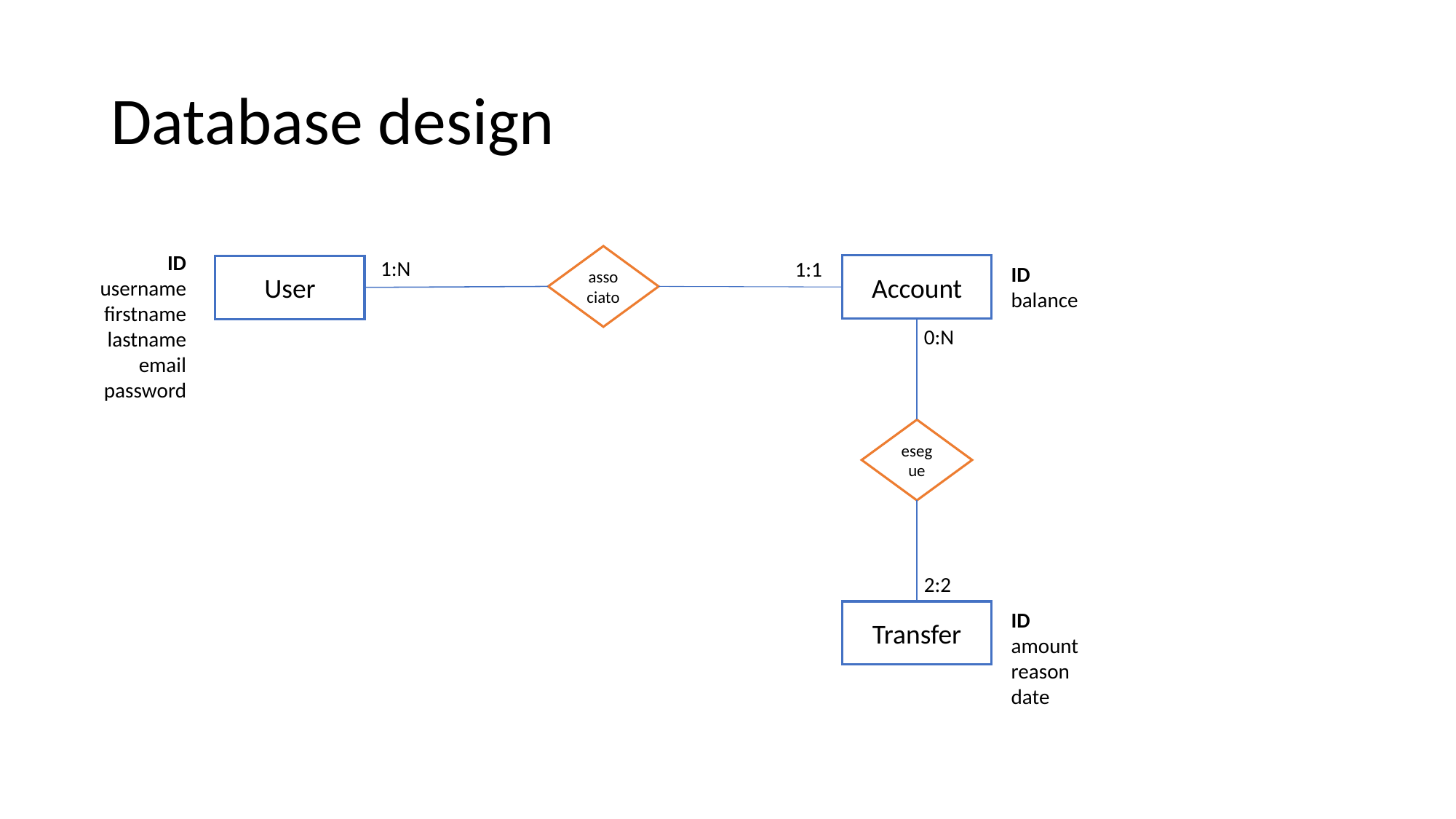

# Database design
ID
username
firstname
lastname
email
password
associato
1:N
1:1
Account
ID
balance
User
0:N
esegue
2:2
Transfer
ID
amount
reason
date